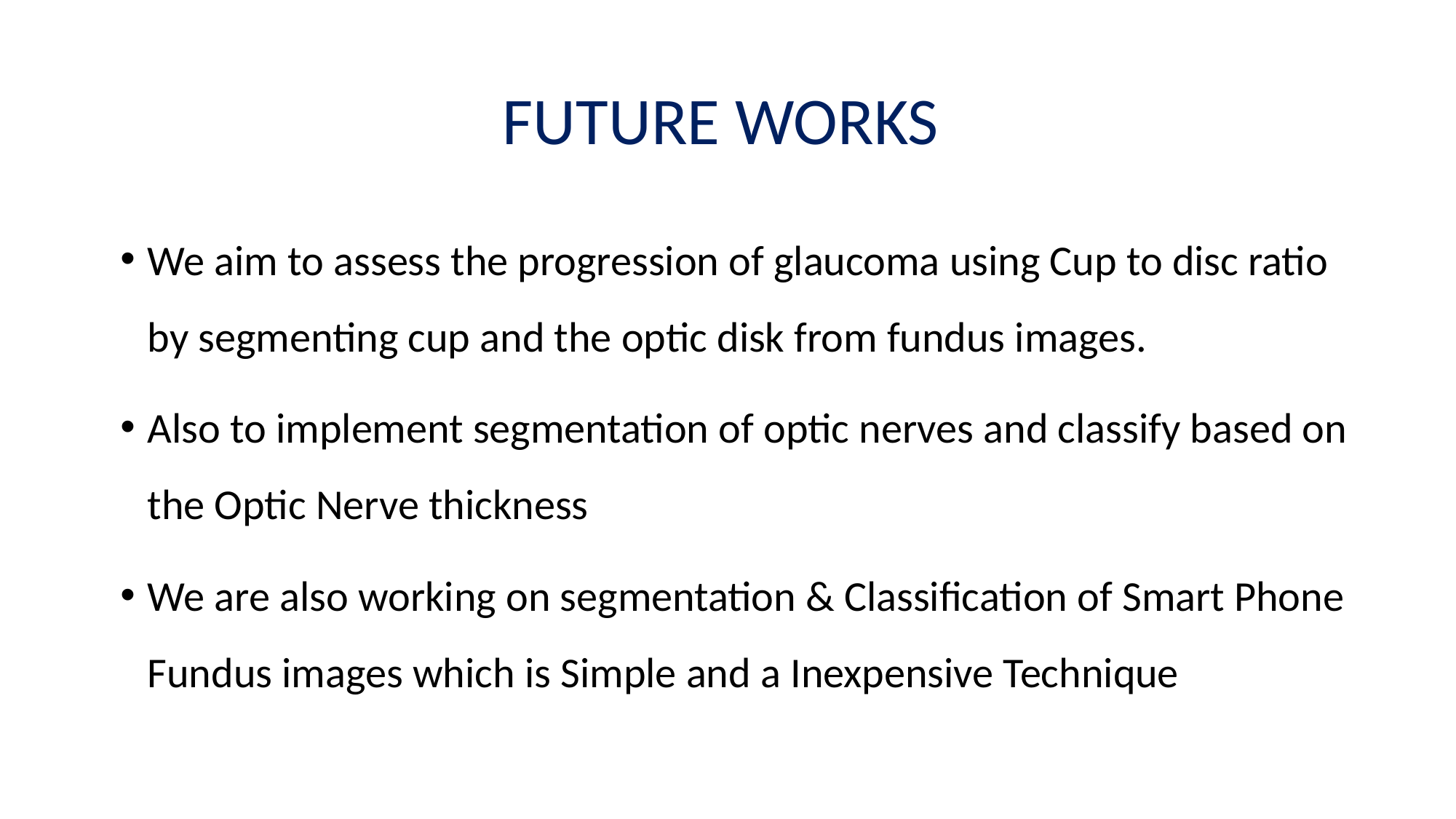

# FUTURE WORKS
We aim to assess the progression of glaucoma using Cup to disc ratio by segmenting cup and the optic disk from fundus images.
Also to implement segmentation of optic nerves and classify based on the Optic Nerve thickness
We are also working on segmentation & Classification of Smart Phone Fundus images which is Simple and a Inexpensive Technique